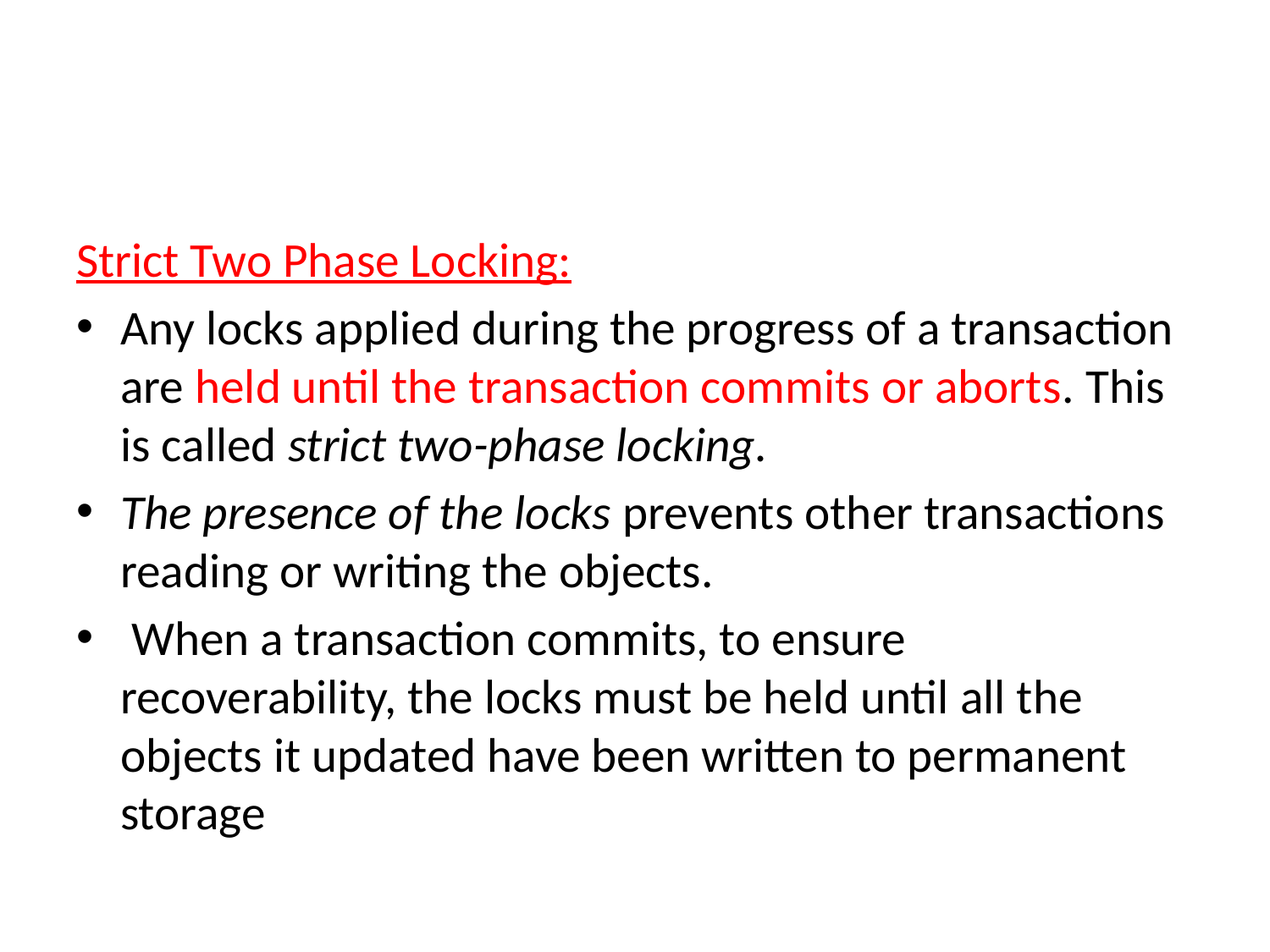

#
Strict Two Phase Locking:
Any locks applied during the progress of a transaction are held until the transaction commits or aborts. This is called strict two-phase locking.
The presence of the locks prevents other transactions reading or writing the objects.
 When a transaction commits, to ensure recoverability, the locks must be held until all the objects it updated have been written to permanent storage